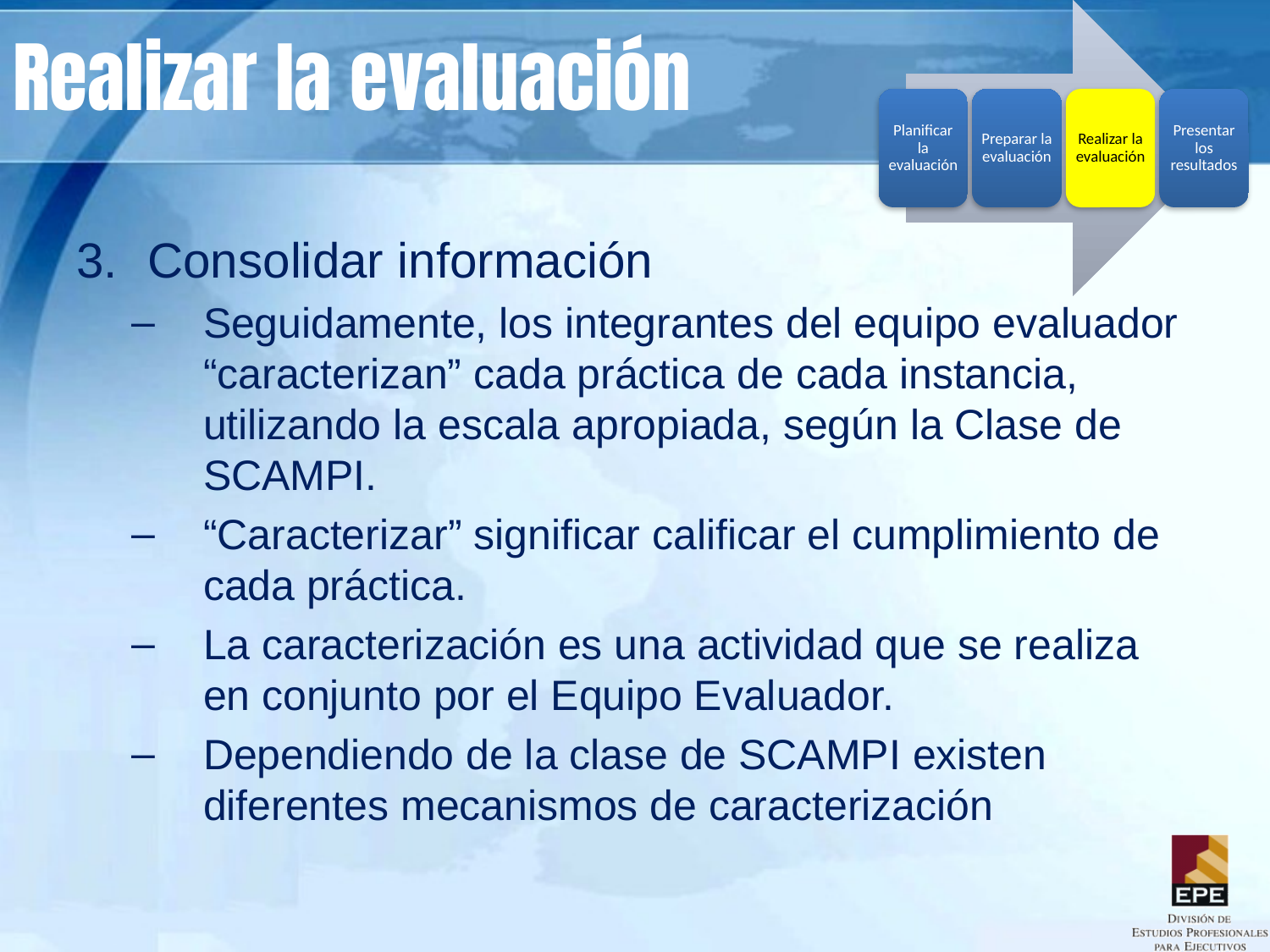

# Realizar la evaluación
Planificar la evaluación
Preparar la evaluación
Realizar la evaluación
Presentar los resultados
Consolidar información
Seguidamente, los integrantes del equipo evaluador “caracterizan” cada práctica de cada instancia, utilizando la escala apropiada, según la Clase de SCAMPI.
“Caracterizar” significar calificar el cumplimiento de cada práctica.
La caracterización es una actividad que se realiza en conjunto por el Equipo Evaluador.
Dependiendo de la clase de SCAMPI existen diferentes mecanismos de caracterización